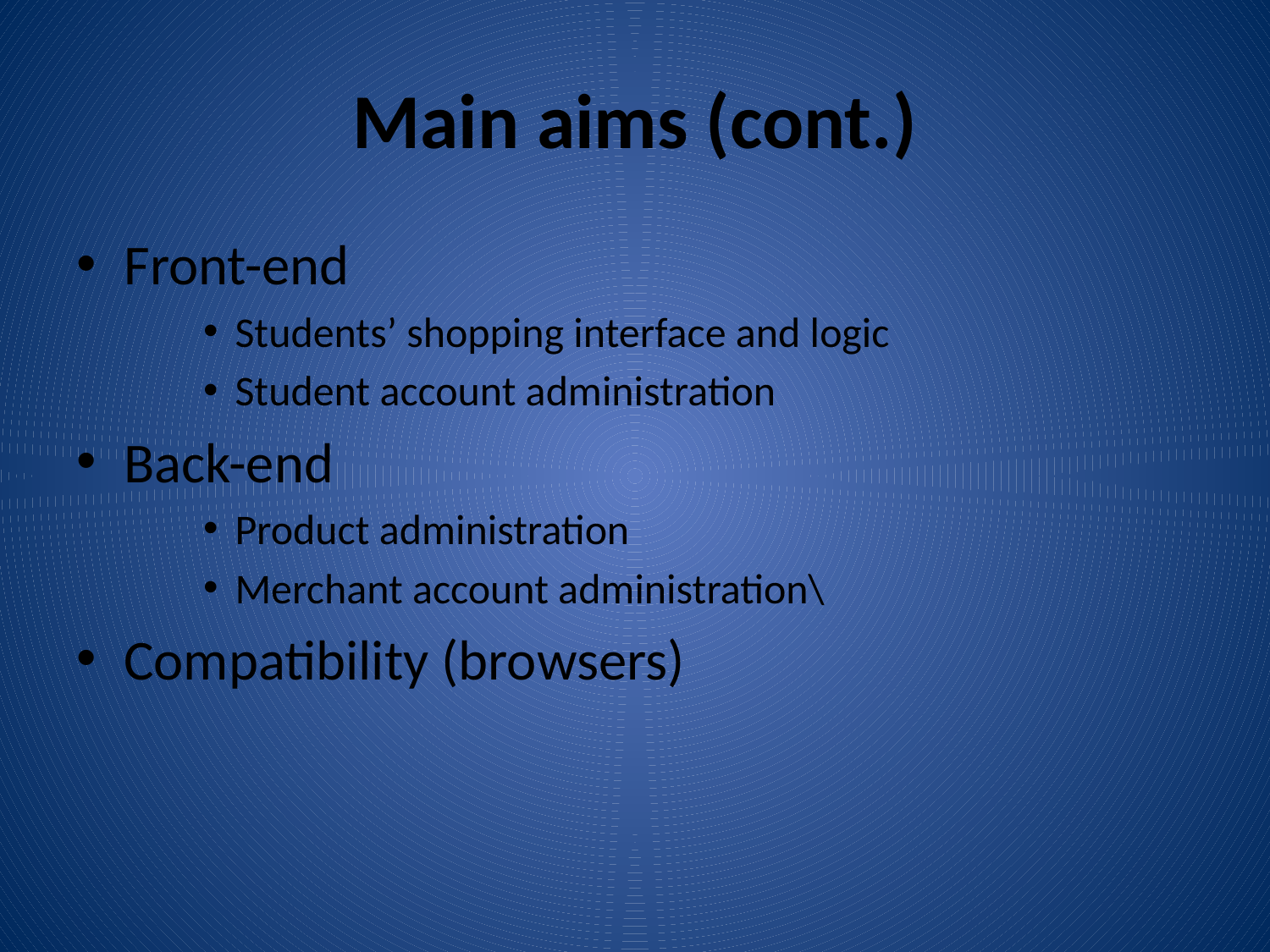

# Main aims (cont.)
Front-end
Students’ shopping interface and logic
Student account administration
Back-end
Product administration
Merchant account administration\
Compatibility (browsers)